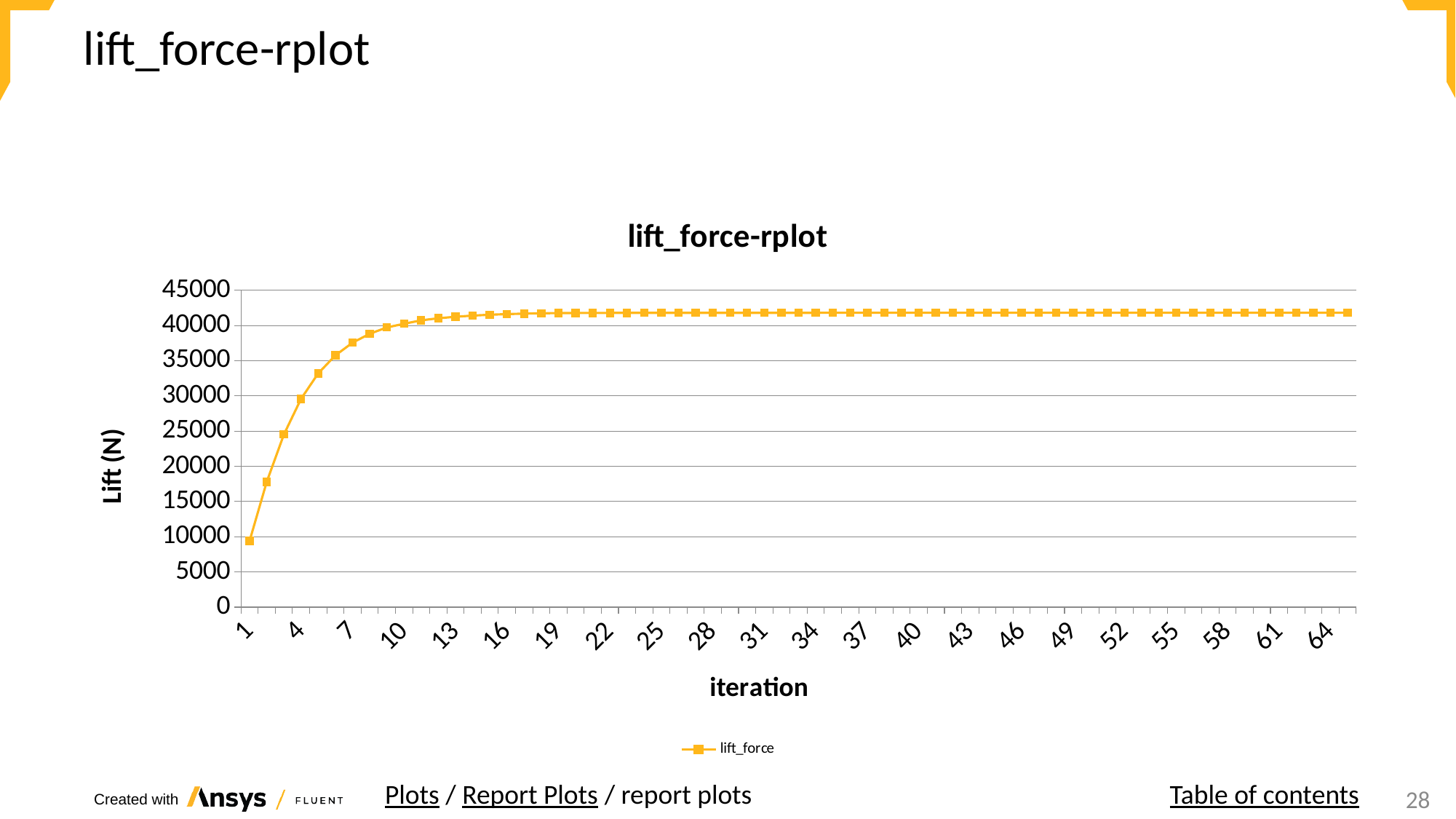

# lift_force-rplot

### Chart: lift_force-rplot

| Category | lift_force |
|---|---|
| 1.0 | 9390.6612 |
| 2.0 | 17776.715 |
| 3.0 | 24524.421 |
| 4.0 | 29575.349 |
| 5.0 | 33190.332 |
| 6.0 | 35751.002 |
| 7.0 | 37547.743 |
| 8.0 | 38814.989 |
| 9.0 | 39713.918 |
| 10.0 | 40237.426 |
| 11.0 | 40725.127 |
| 12.0 | 41015.736 |
| 13.0 | 41227.635 |
| 14.0 | 41395.834 |
| 15.0 | 41518.071 |
| 16.0 | 41609.501 |
| 17.0 | 41673.293 |
| 18.0 | 41723.891 |
| 19.0 | 41753.08 |
| 20.0 | 41768.455 |
| 21.0 | 41776.437 |
| 22.0 | 41780.293 |
| 23.0 | 41782.307 |
| 24.0 | 41783.635 |
| 25.0 | 41784.892 |
| 26.0 | 41786.249 |
| 27.0 | 41787.705 |
| 28.0 | 41789.183 |
| 29.0 | 41790.6 |
| 30.0 | 41791.89 |
| 31.0 | 41793.021 |
| 32.0 | 41793.824 |
| 33.0 | 41794.562 |
| 34.0 | 41795.219 |
| 35.0 | 41795.77 |
| 36.0 | 41796.225 |
| 37.0 | 41796.608 |
| 38.0 | 41796.936 |
| 39.0 | 41797.218 |
| 40.0 | 41797.465 |
| 41.0 | 41797.682 |
| 42.0 | 41797.874 |
| 43.0 | 41798.045 |
| 44.0 | 41798.196 |
| 45.0 | 41798.331 |
| 46.0 | 41798.451 |
| 47.0 | 41798.557 |
| 48.0 | 41798.652 |
| 49.0 | 41798.737 |
| 50.0 | 41798.815 |
| 51.0 | 41798.885 |
| 52.0 | 41798.949 |
| 53.0 | 41799.008 |
| 54.0 | 41799.064 |
| 55.0 | 41799.115 |
| 56.0 | 41799.164 |
| 57.0 | 41799.211 |
| 58.0 | 41799.255 |
| 59.0 | 41799.297 |
| 60.0 | 41799.337 |
| 61.0 | 41799.382 |
| 62.0 | 41799.423 |
| 63.0 | 41799.46 |
| 64.0 | 41799.494 |
| 65.0 | 41799.526 |
Plots / Report Plots / report plots
Table of contents
28